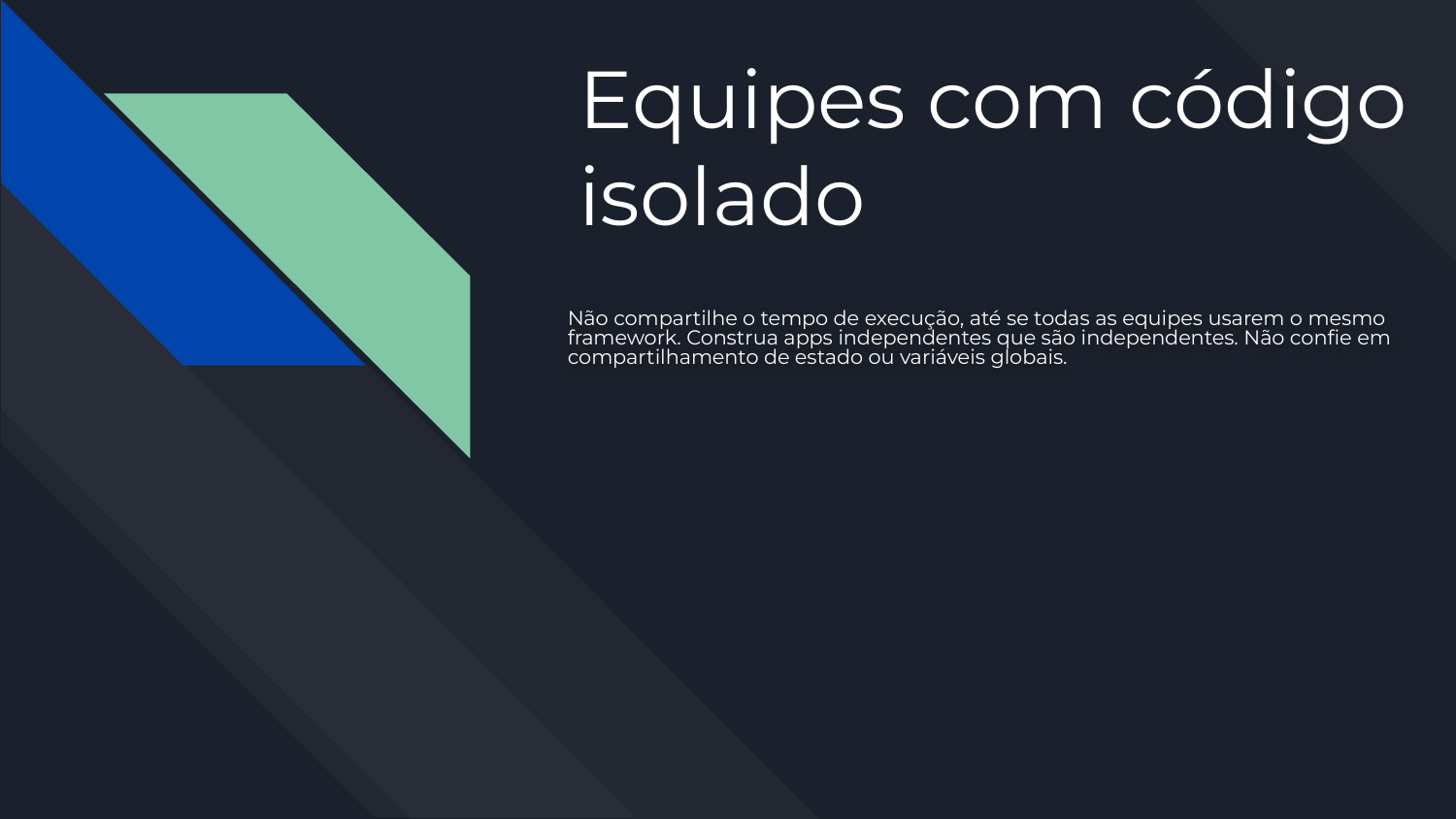

# Equipes com código isolado
Não compartilhe o tempo de execução, até se todas as equipes usarem o mesmo framework. Construa apps independentes que são independentes. Não confie em compartilhamento de estado ou variáveis globais.